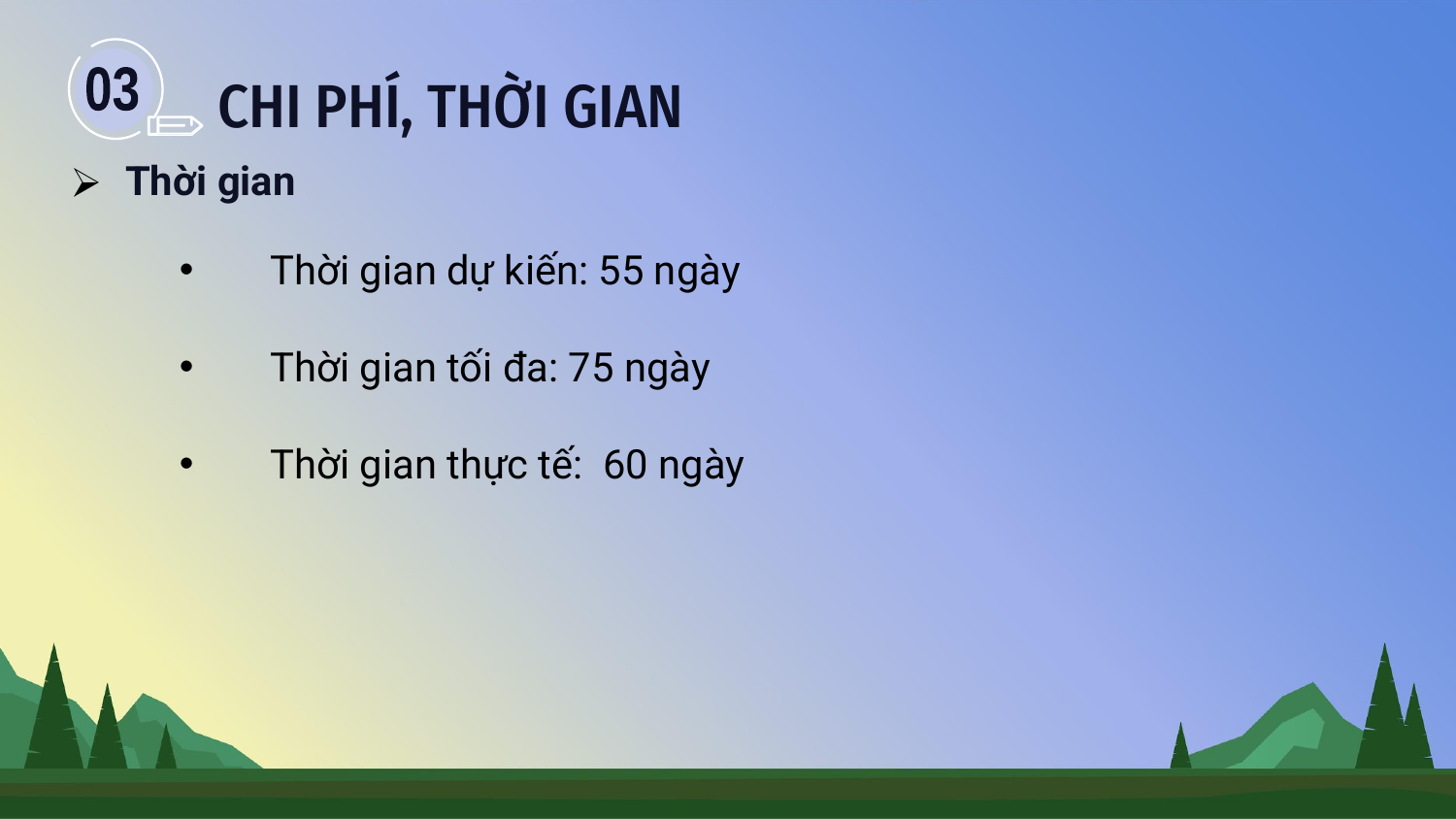

CHI PHÍ, THỜI GIAN
03
Thời gian
Thời gian dự kiến: 55 ngày

Thời gian tối đa: 75 ngày

Thời gian thực tế:  60 ngày